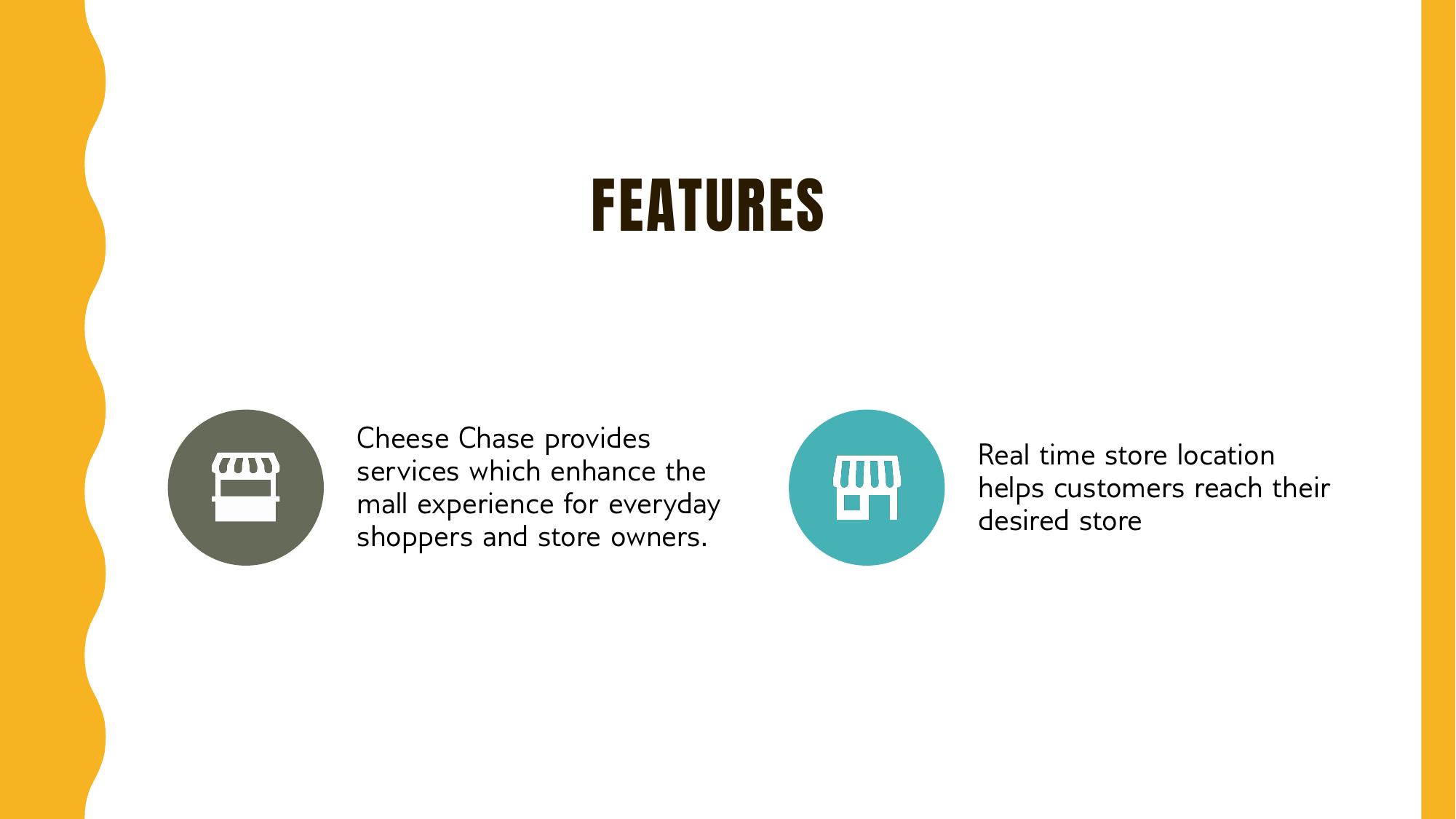

# features
Cheese Chase provides services which enhance the mall experience for everyday shoppers and store owners.
Real time store location helps customers reach their desired store